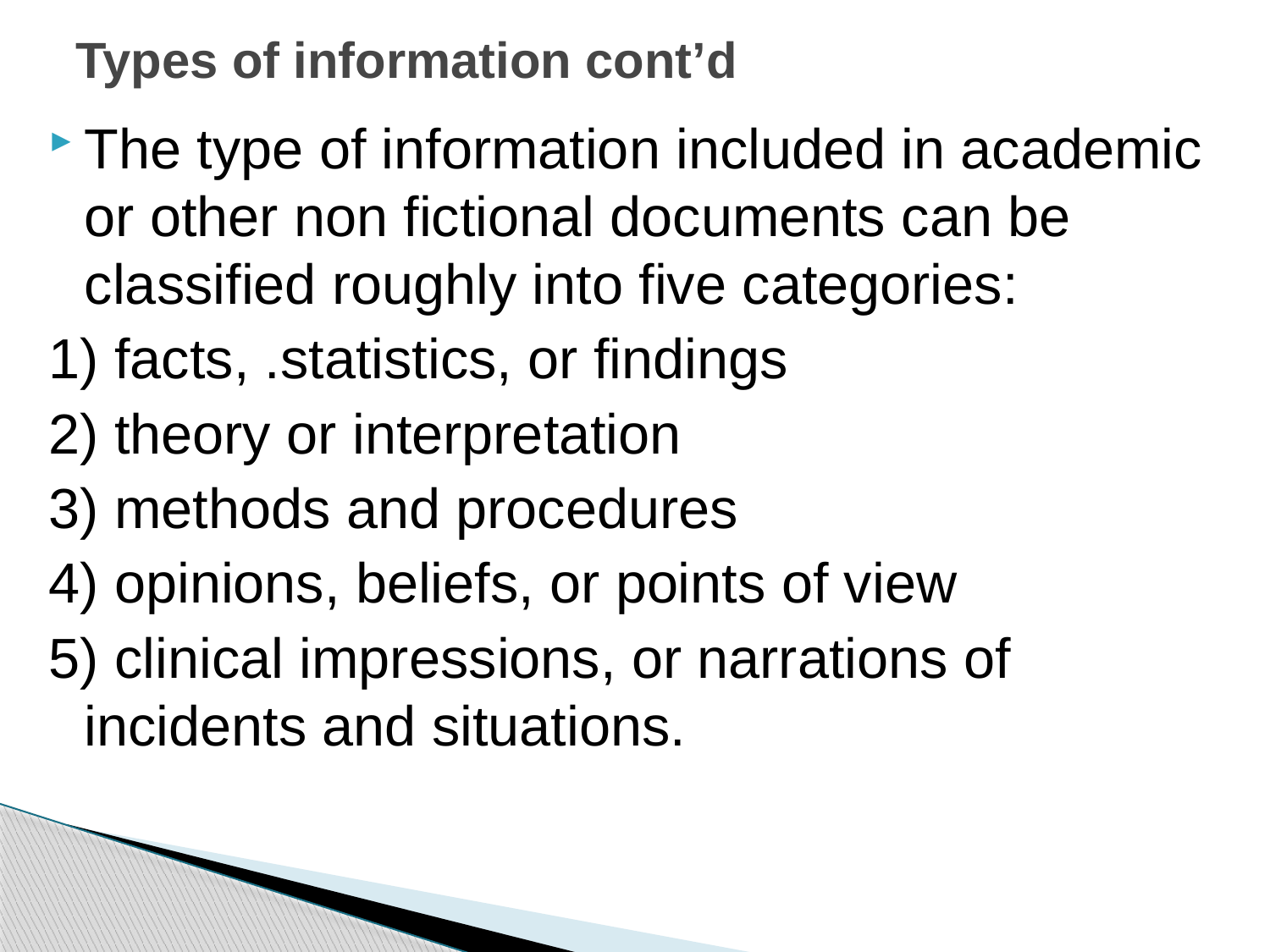

# Types of information cont’d
The type of information included in academic or other non fictional documents can be classified roughly into five categories:
1) facts, .statistics, or findings
2) theory or interpretation
3) methods and procedures
4) opinions, beliefs, or points of view
5) clinical impressions, or narrations of incidents and situations.